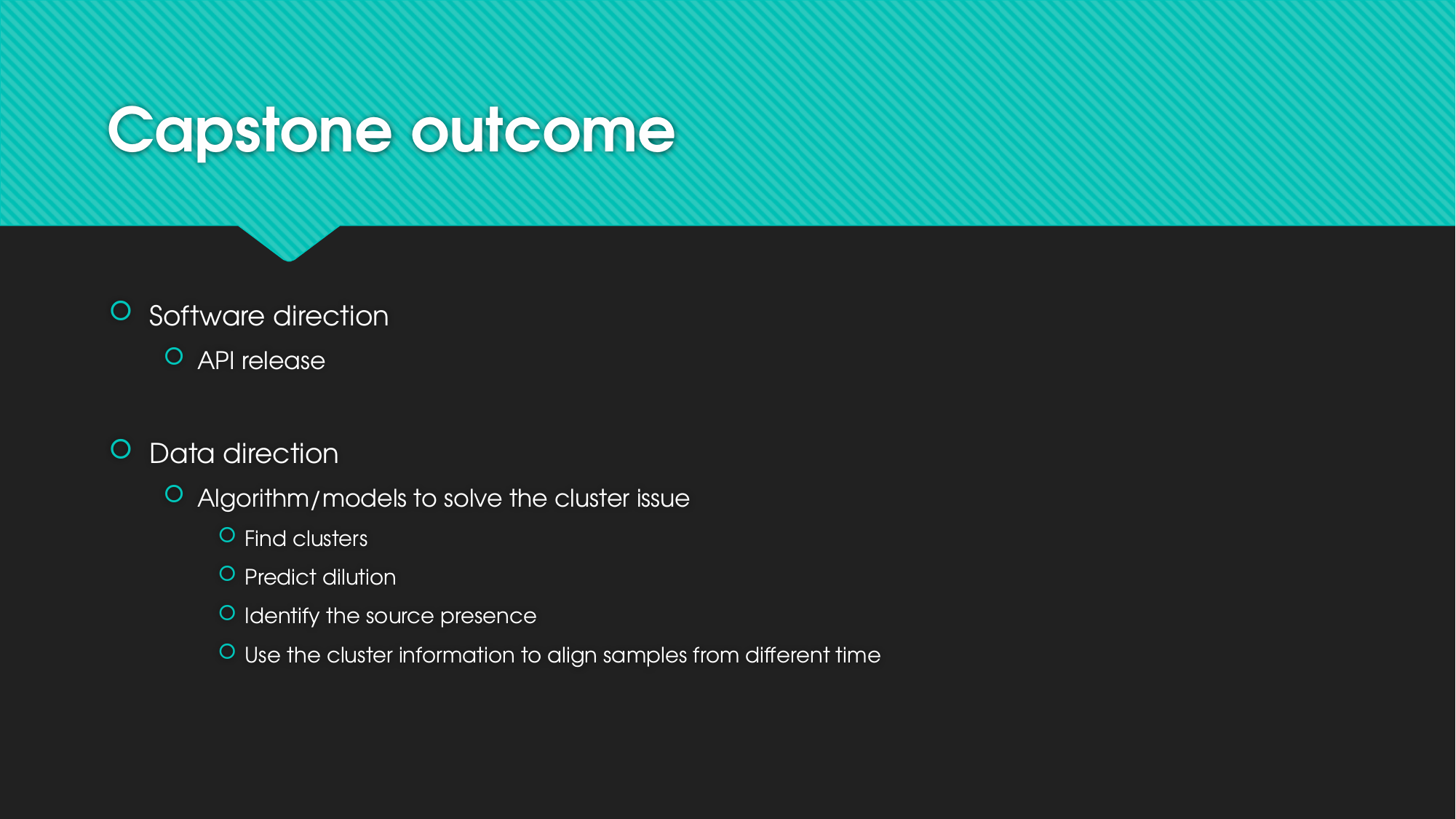

# Capstone outcome
Software direction
API release

Data direction
Algorithm/models to solve the cluster issue
Find clusters
Predict dilution
Identify the source presence
Use the cluster information to align samples from different time